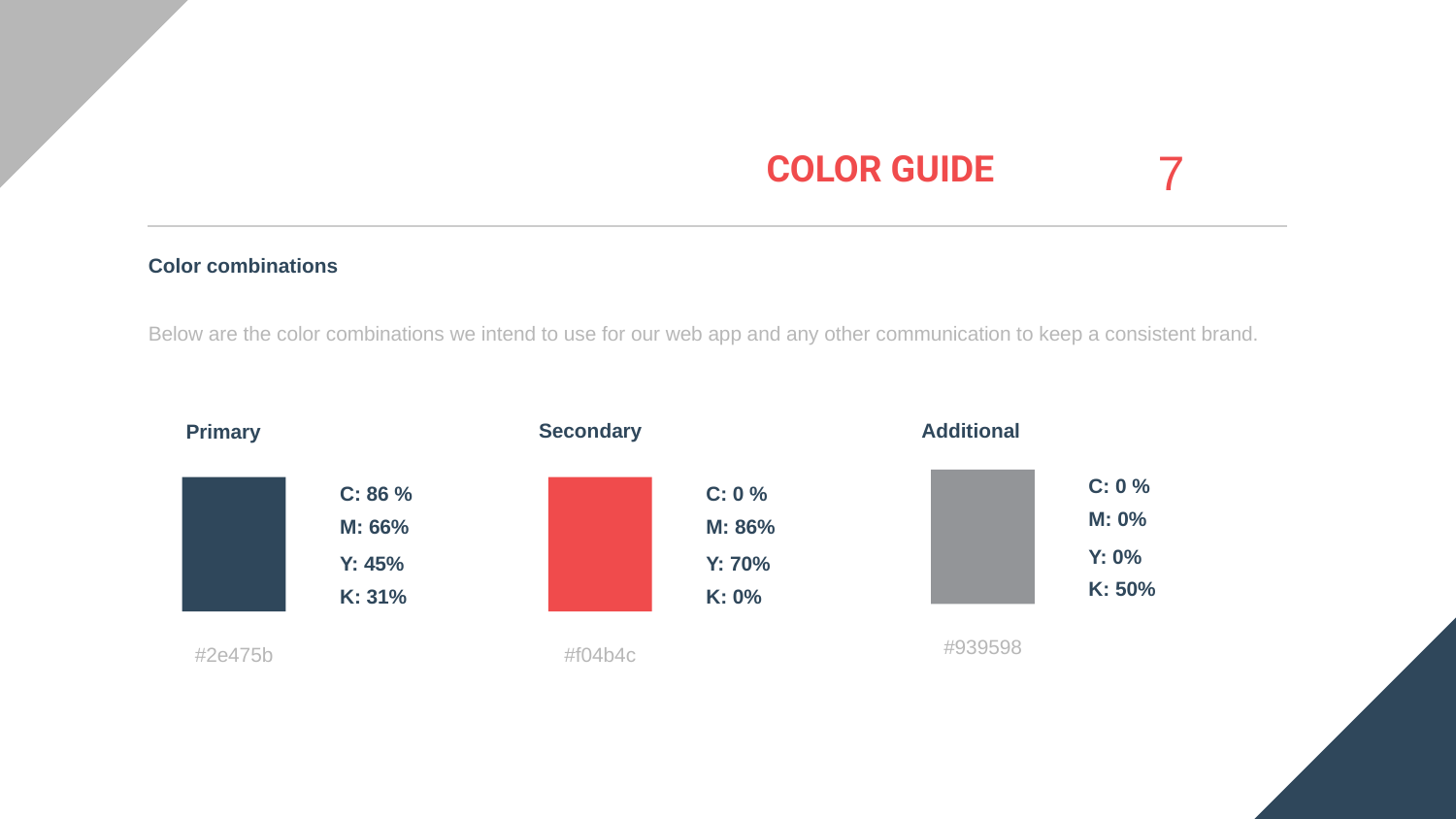

B
7
COLOR GUIDE
Color combinations
Below are the color combinations we intend to use for our web app and any other communication to keep a consistent brand.
Secondary
Additional
Primary
C: 0 %

C: 86 %
C: 0 %

M: 0%
M: 66%
M: 86%
Y: 0%
Y: 45%
Y: 70%
K: 50%
K: 31%
K: 0%

#939598
#2e475b
#f04b4c